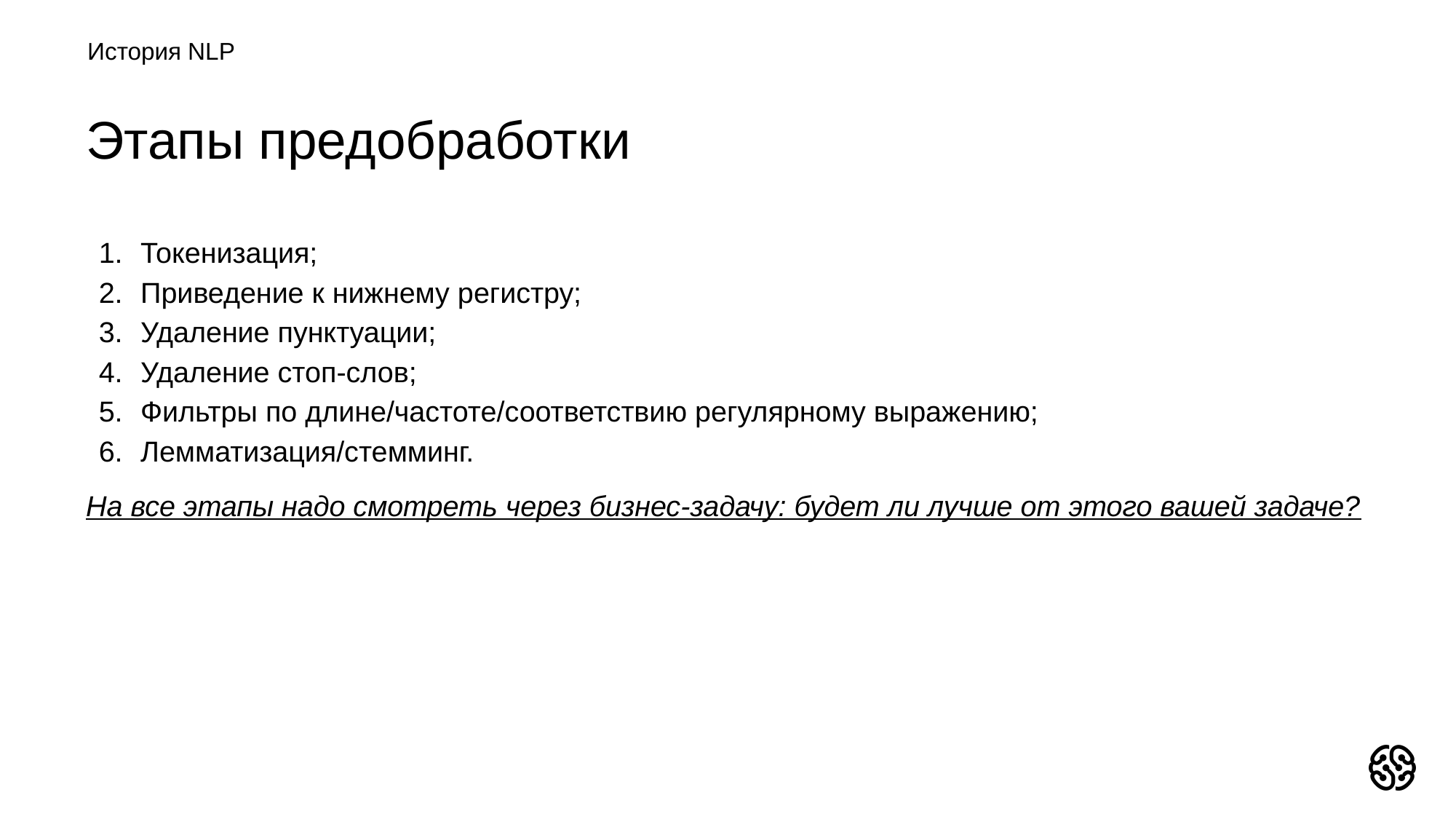

История NLP
Этапы предобработки
Токенизация;
Приведение к нижнему регистру;
Удаление пунктуации;
Удаление стоп-слов;
Фильтры по длине/частоте/соответствию регулярному выражению;
Лемматизация/стемминг.
На все этапы надо смотреть через бизнес-задачу: будет ли лучше от этого вашей задаче?